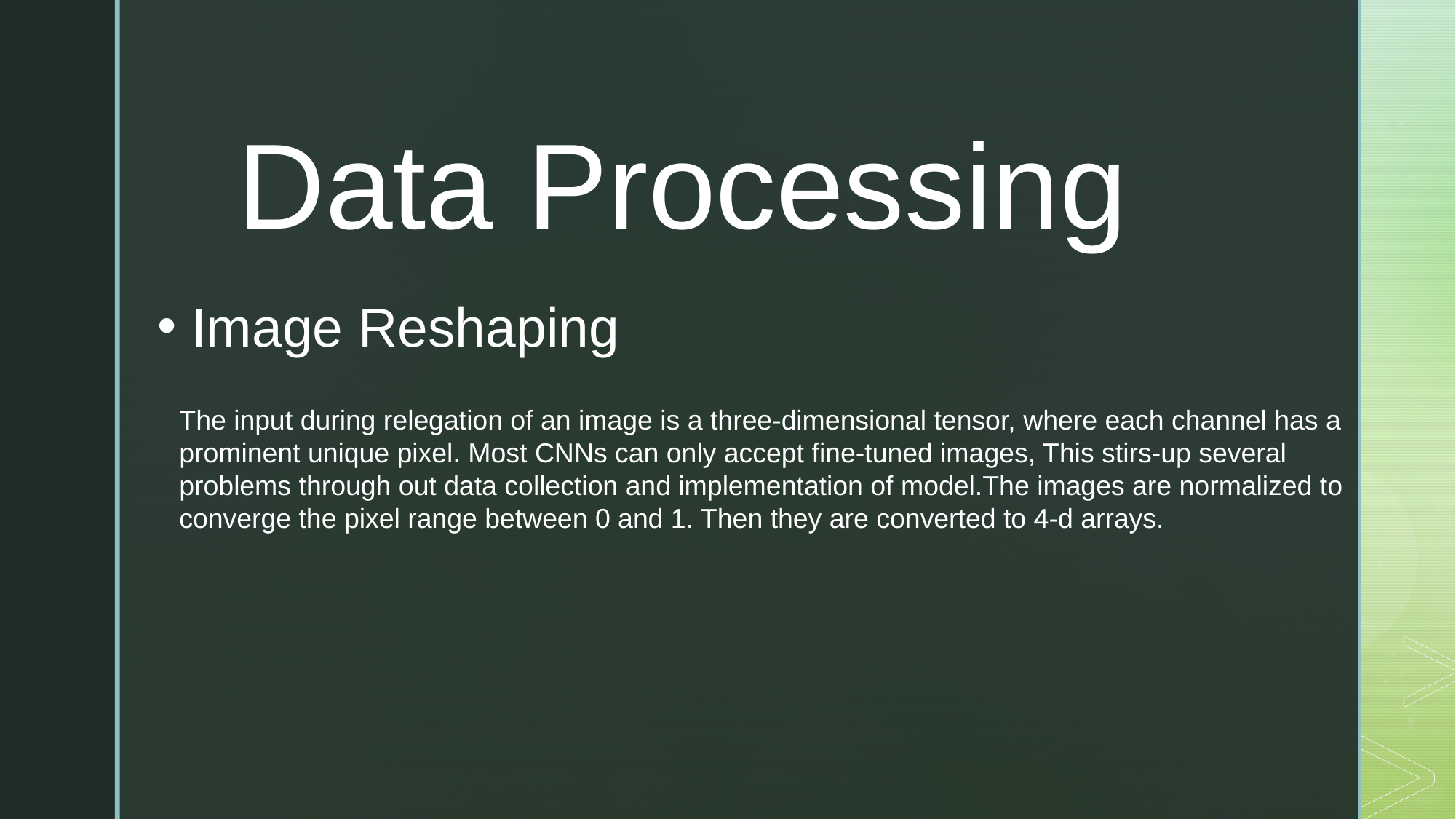

Data Processing
Image Reshaping

The input during relegation of an image is a three-dimensional tensor, where each channel has a prominent unique pixel. Most CNNs can only accept fine-tuned images, This stirs-up several problems through out data collection and implementation of model.The images are normalized to converge the pixel range between 0 and 1. Then they are converted to 4-d arrays.